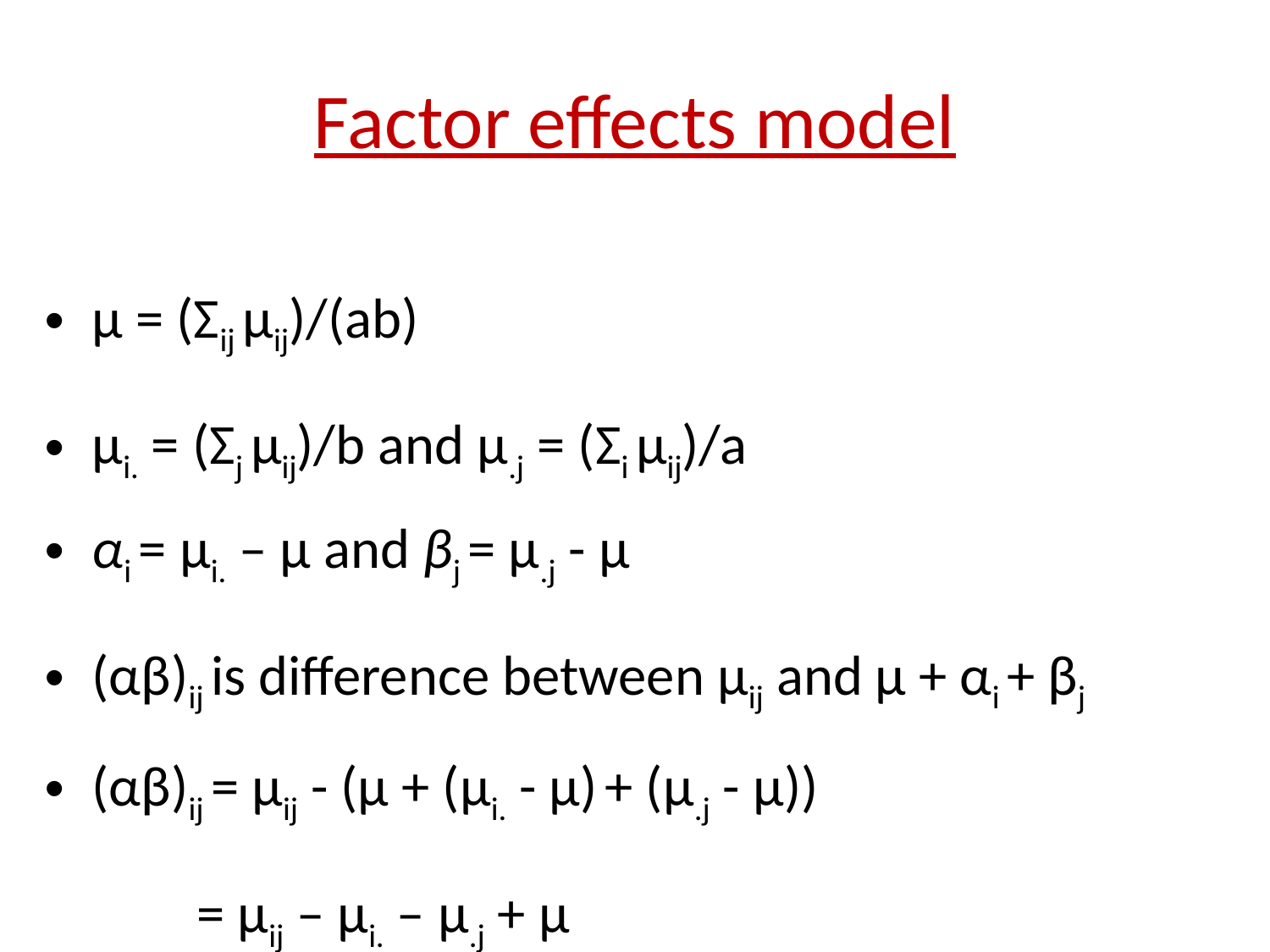

# Factor effects model
μ = (Σij μij)/(ab)
μi. = (Σj μij)/b and μ.j = (Σi μij)/a
αi = μi. – μ and βj = μ.j - μ
(αβ)ij is difference between μij and μ + αi + βj
(αβ)ij = μij - (μ + (μi. - μ) + (μ.j - μ))
            = μij – μi. – μ.j + μ